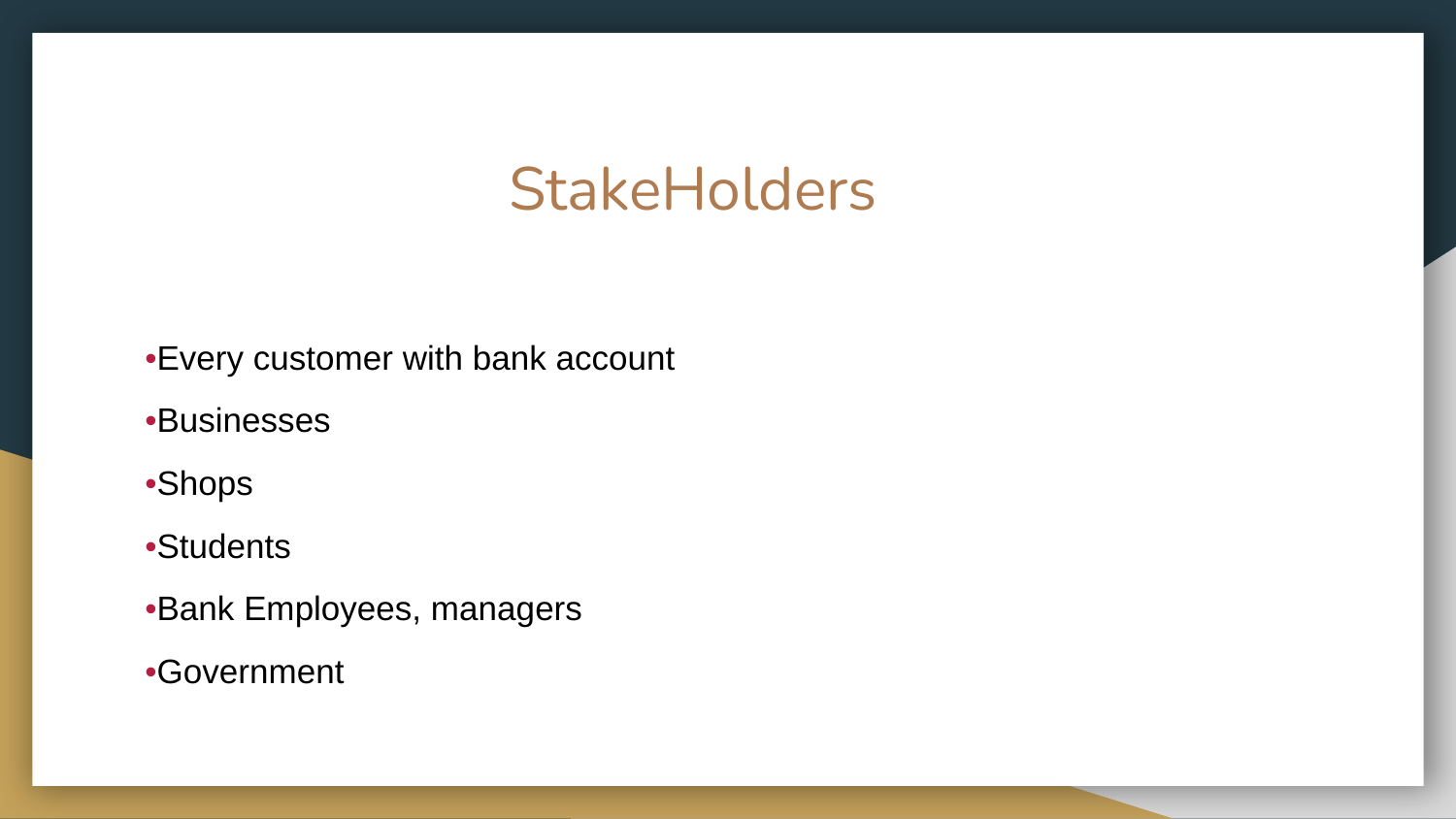

# StakeHolders
•Every customer with bank account
•Businesses
•Shops
•Students
•Bank Employees, managers
•Government